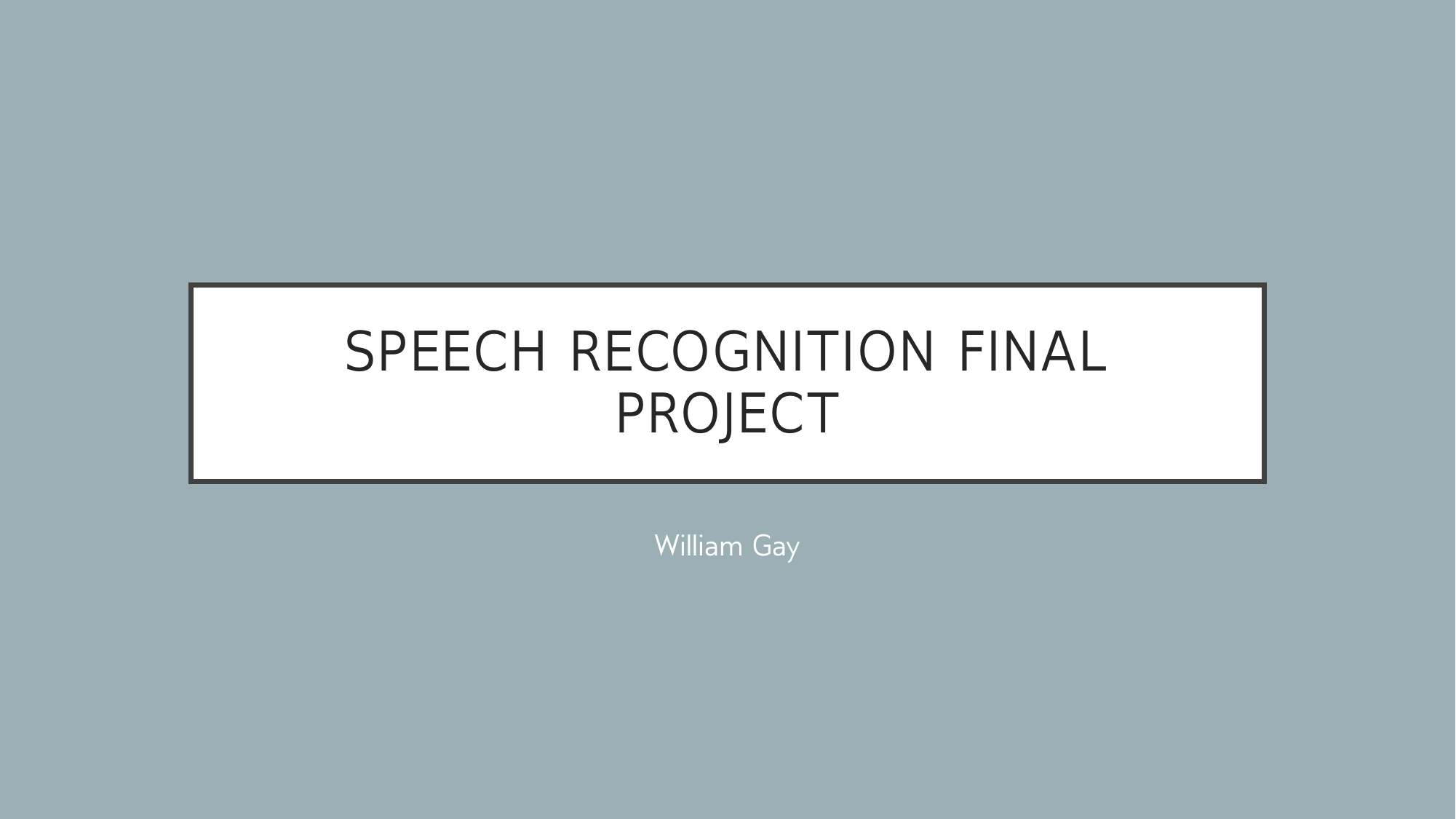

# Speech Recognition Final Project
William Gay